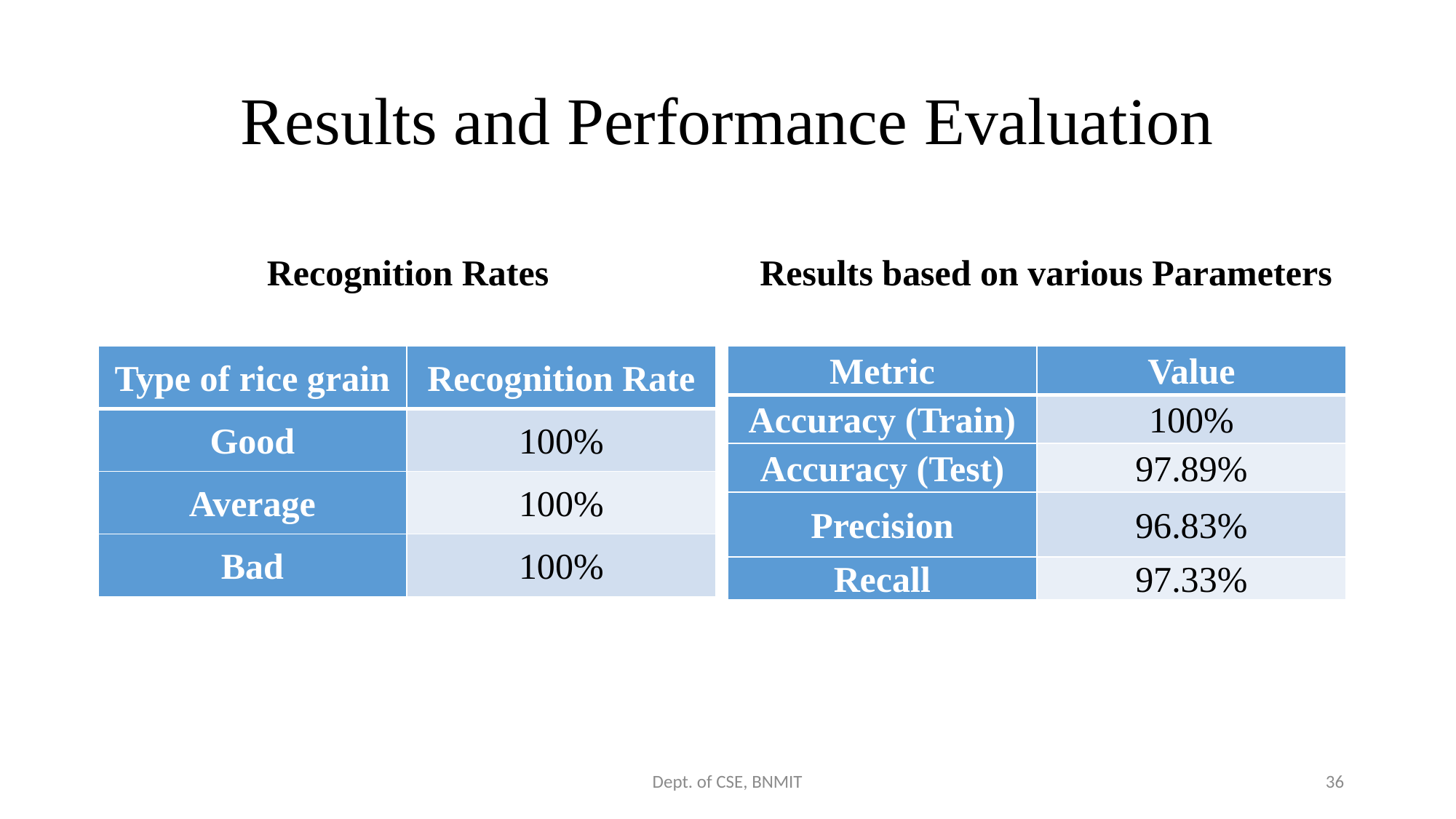

# Results and Performance Evaluation
Recognition Rates
Results based on various Parameters

| Type of rice grain | Recognition Rate |
| --- | --- |
| Good | 100% |
| Average | 100% |
| Bad | 100% |
| Metric | Value |
| --- | --- |
| Accuracy (Train) | 100% |
| Accuracy (Test) | 97.89% |
| Precision | 96.83% |
| Recall | 97.33% |

Dept. of CSE, BNMIT
36